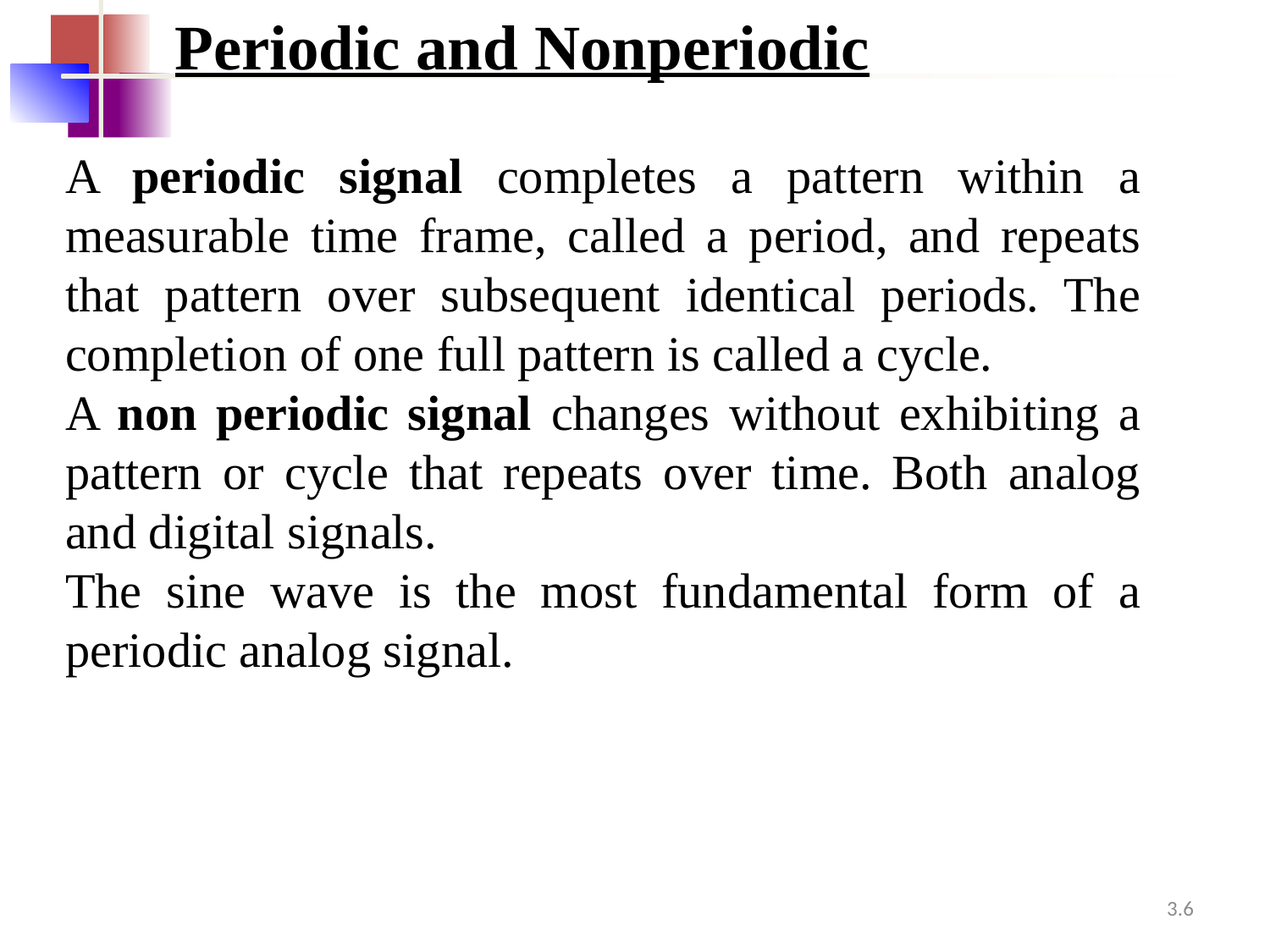

Periodic and Nonperiodic

A periodic signal completes a pattern within a measurable time frame, called a period, and repeats that pattern over subsequent identical periods. The completion of one full pattern is called a cycle.
A non periodic signal changes without exhibiting a pattern or cycle that repeats over time. Both analog and digital signals.
The sine wave is the most fundamental form of a periodic analog signal.

3.6
Lecture Presented by: Shabir Ali